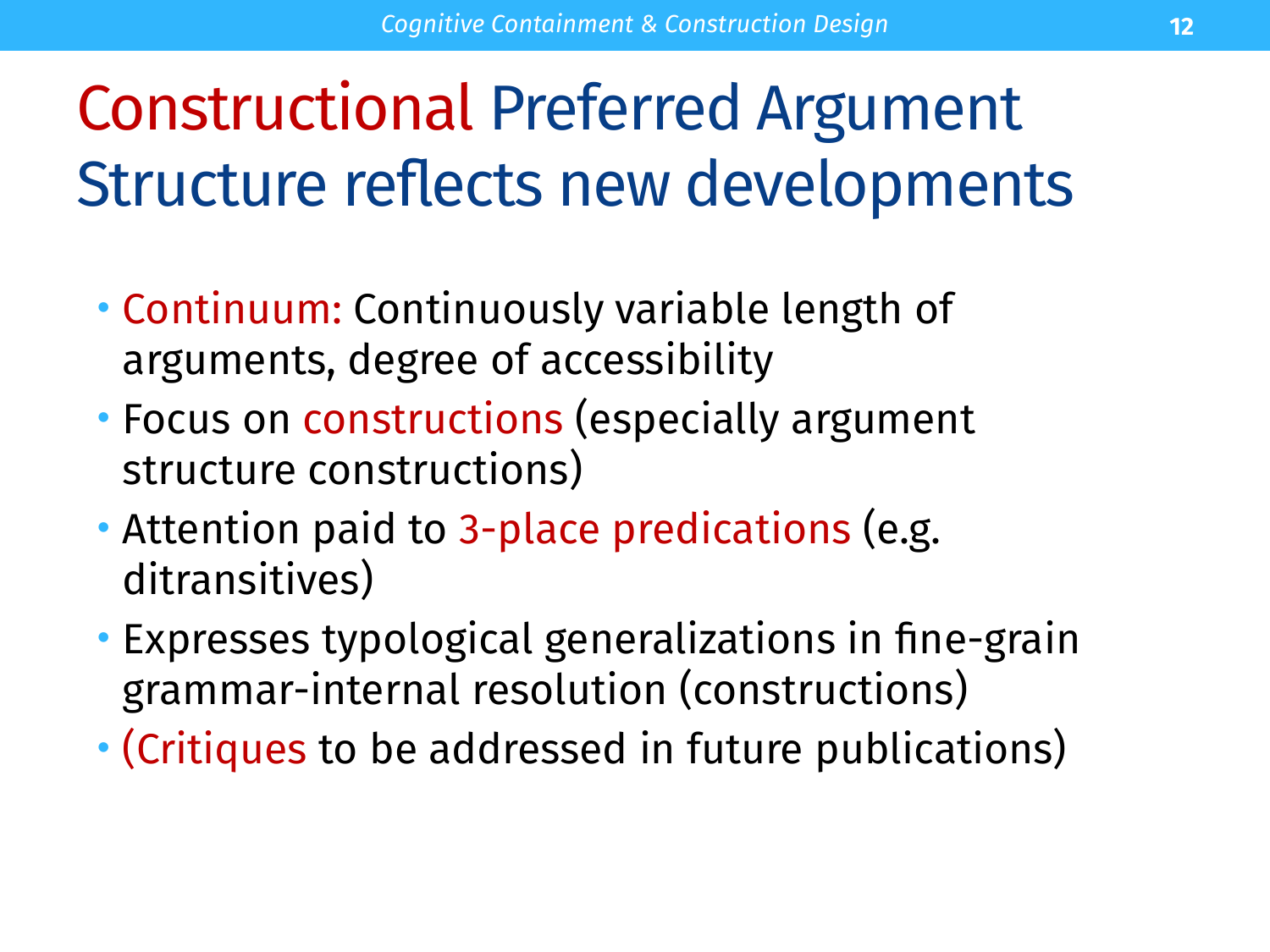

Cognitive Containment & Construction Design
12
# Constructional Preferred Argument Structure reflects new developments
Continuum: Continuously variable length of arguments, degree of accessibility
Focus on constructions (especially argument structure constructions)
Attention paid to 3-place predications (e.g. ditransitives)
Expresses typological generalizations in fine-grain grammar-internal resolution (constructions)
(Critiques to be addressed in future publications)